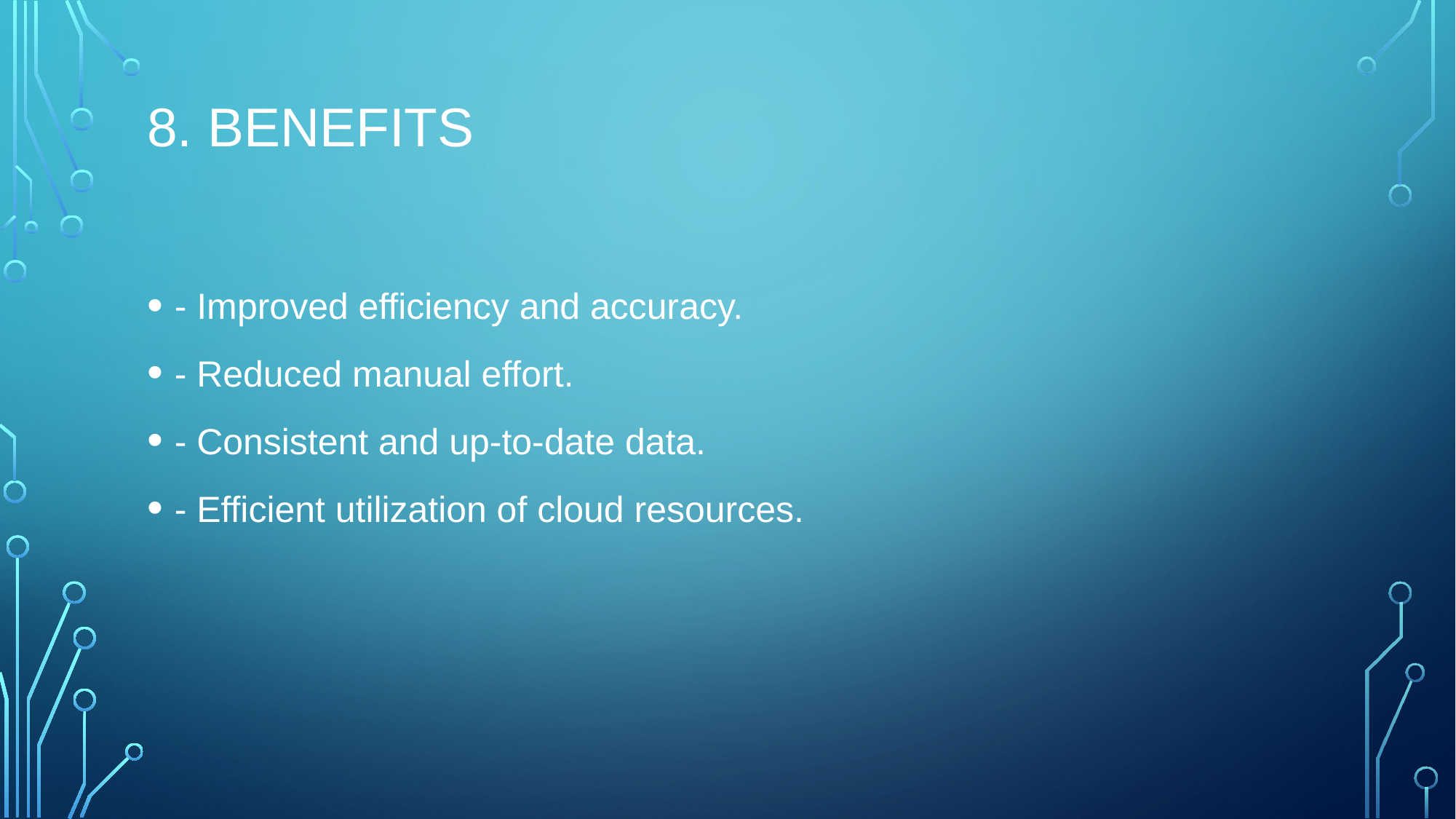

# 8. Benefits
- Improved efficiency and accuracy.
- Reduced manual effort.
- Consistent and up-to-date data.
- Efficient utilization of cloud resources.